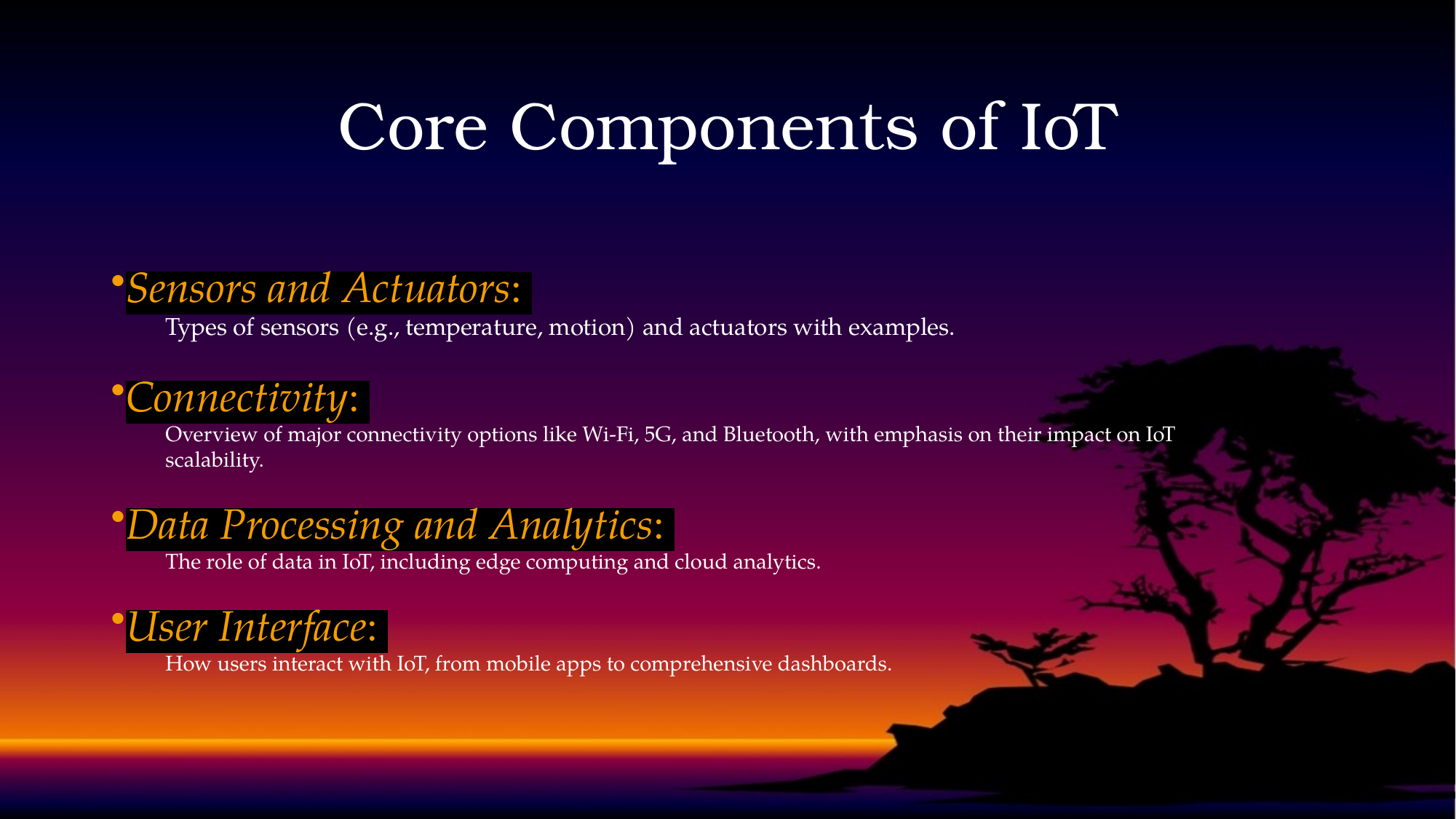

# Core Components of IoT
Sensors and Actuators:
Types of sensors (e.g., temperature, motion) and actuators with examples.

Connectivity:
Overview of major connectivity options like Wi-Fi, 5G, and Bluetooth, with emphasis on their impact on IoT scalability.

Data Processing and Analytics:
The role of data in IoT, including edge computing and cloud analytics.

User Interface:
How users interact with IoT, from mobile apps to comprehensive dashboards.